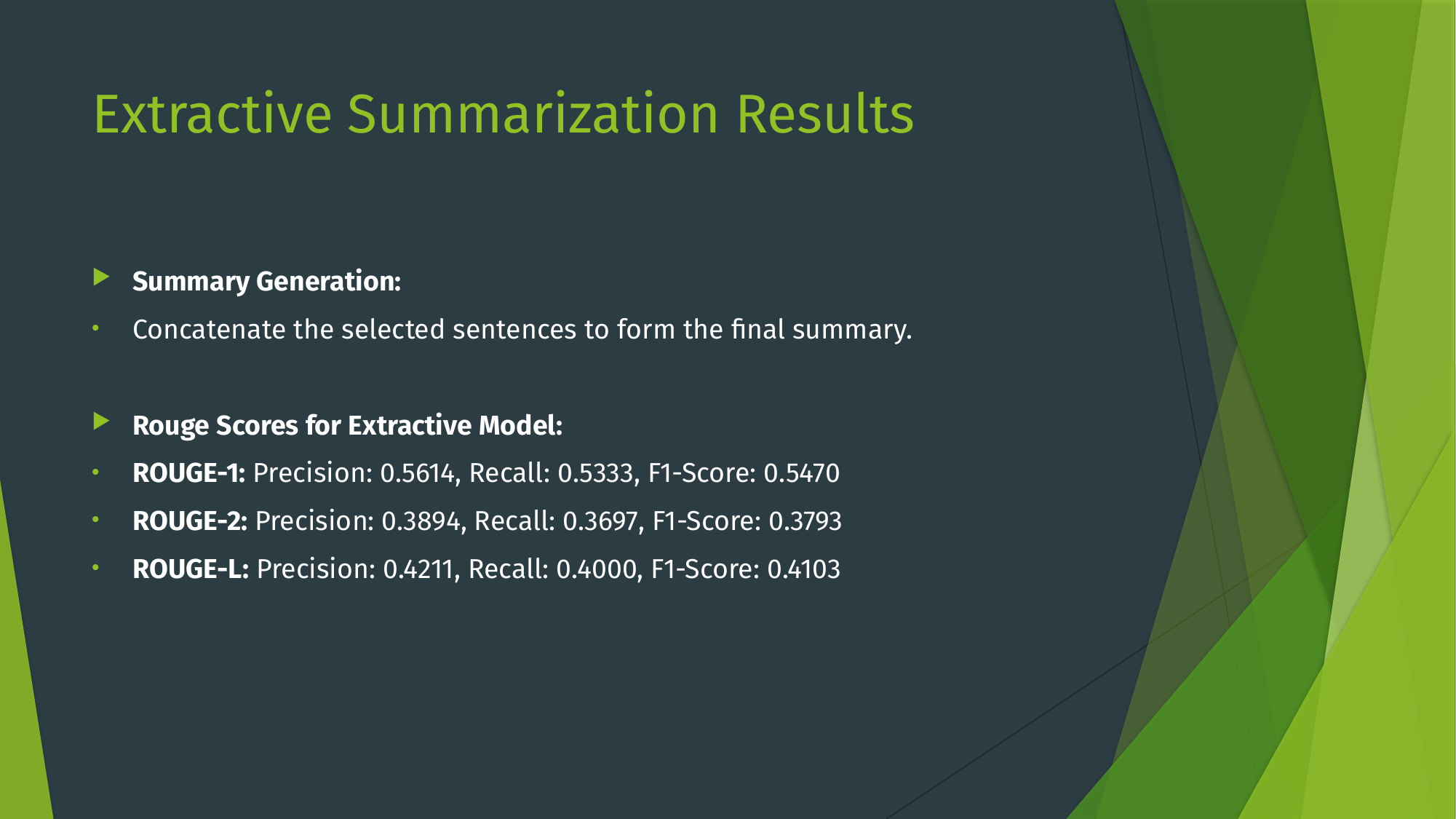

# Extractive Summarization Results
Summary Generation:
Concatenate the selected sentences to form the final summary.

Rouge Scores for Extractive Model:
ROUGE-1: Precision: 0.5614, Recall: 0.5333, F1-Score: 0.5470
ROUGE-2: Precision: 0.3894, Recall: 0.3697, F1-Score: 0.3793
ROUGE-L: Precision: 0.4211, Recall: 0.4000, F1-Score: 0.4103